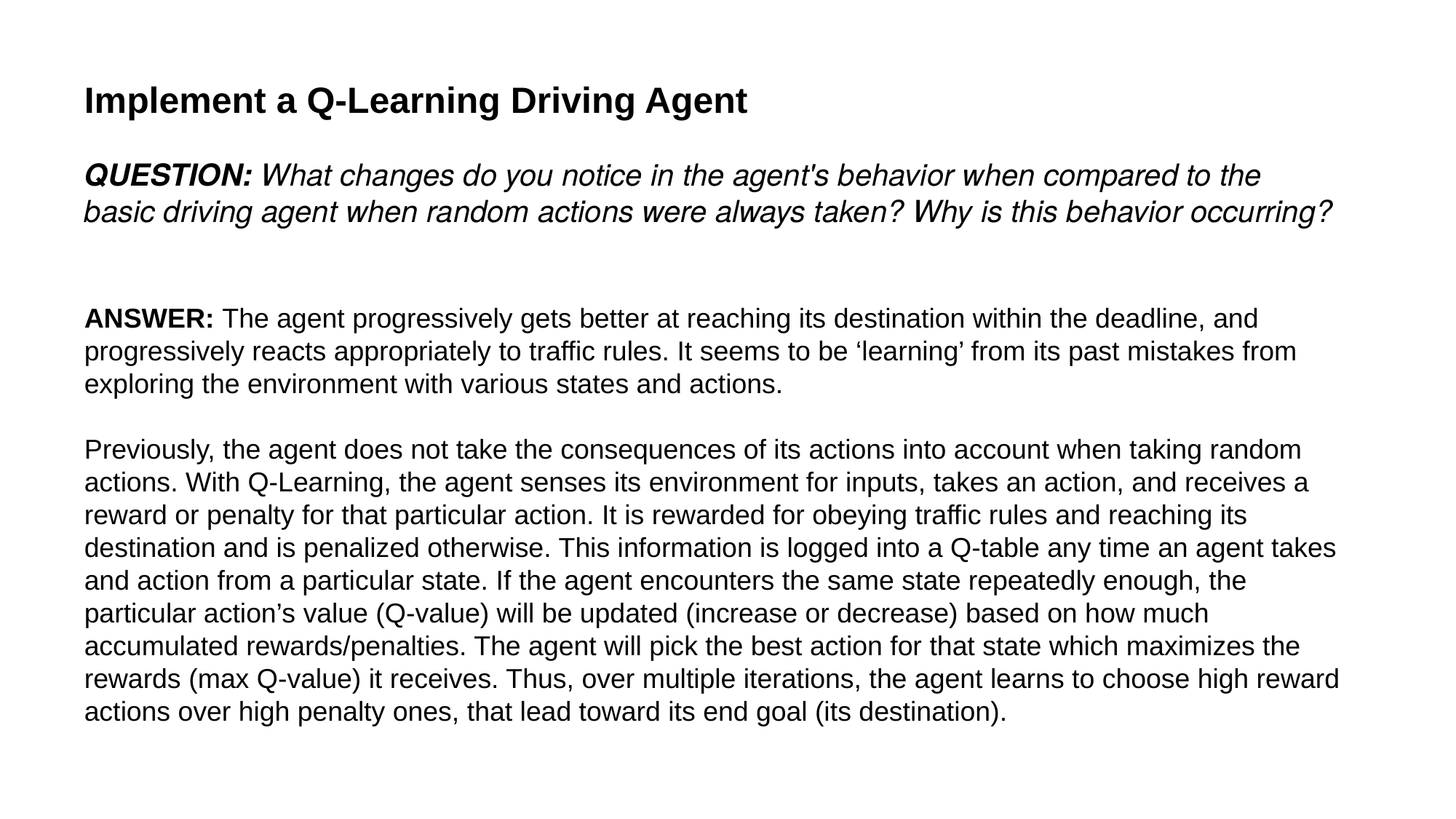

Implement a Q-Learning Driving Agent
QUESTION: What changes do you notice in the agent's behavior when compared to the basic driving agent when random actions were always taken? Why is this behavior occurring?
ANSWER: The agent progressively gets better at reaching its destination within the deadline, and progressively reacts appropriately to traffic rules. It seems to be ‘learning’ from its past mistakes from exploring the environment with various states and actions.

Previously, the agent does not take the consequences of its actions into account when taking random actions. With Q-Learning, the agent senses its environment for inputs, takes an action, and receives a reward or penalty for that particular action. It is rewarded for obeying traffic rules and reaching its destination and is penalized otherwise. This information is logged into a Q-table any time an agent takes and action from a particular state. If the agent encounters the same state repeatedly enough, the particular action’s value (Q-value) will be updated (increase or decrease) based on how much accumulated rewards/penalties. The agent will pick the best action for that state which maximizes the rewards (max Q-value) it receives. Thus, over multiple iterations, the agent learns to choose high reward actions over high penalty ones, that lead toward its end goal (its destination).